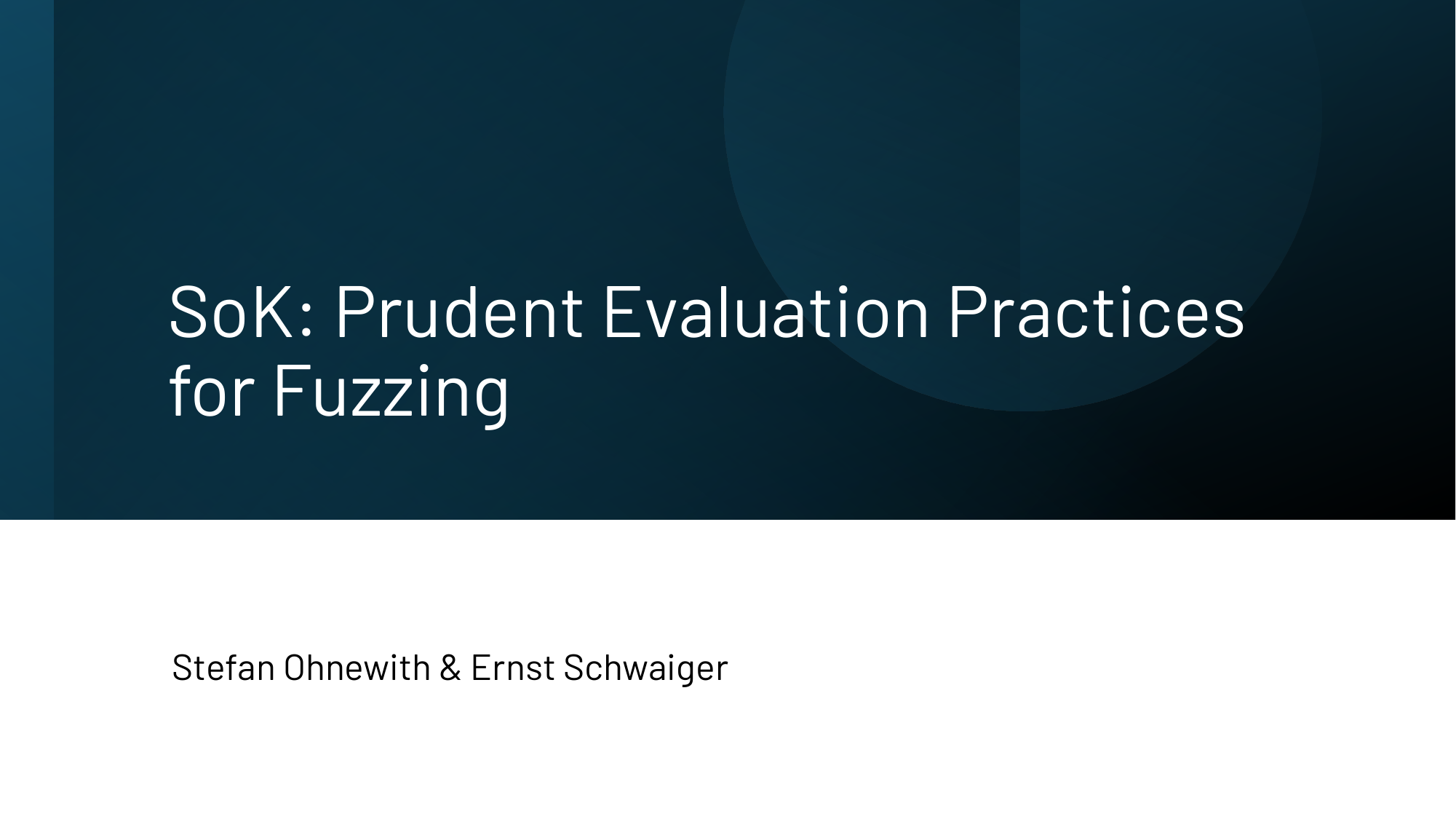

# SoK: Prudent Evaluation Practices for Fuzzing
Stefan Ohnewith & Ernst Schwaiger